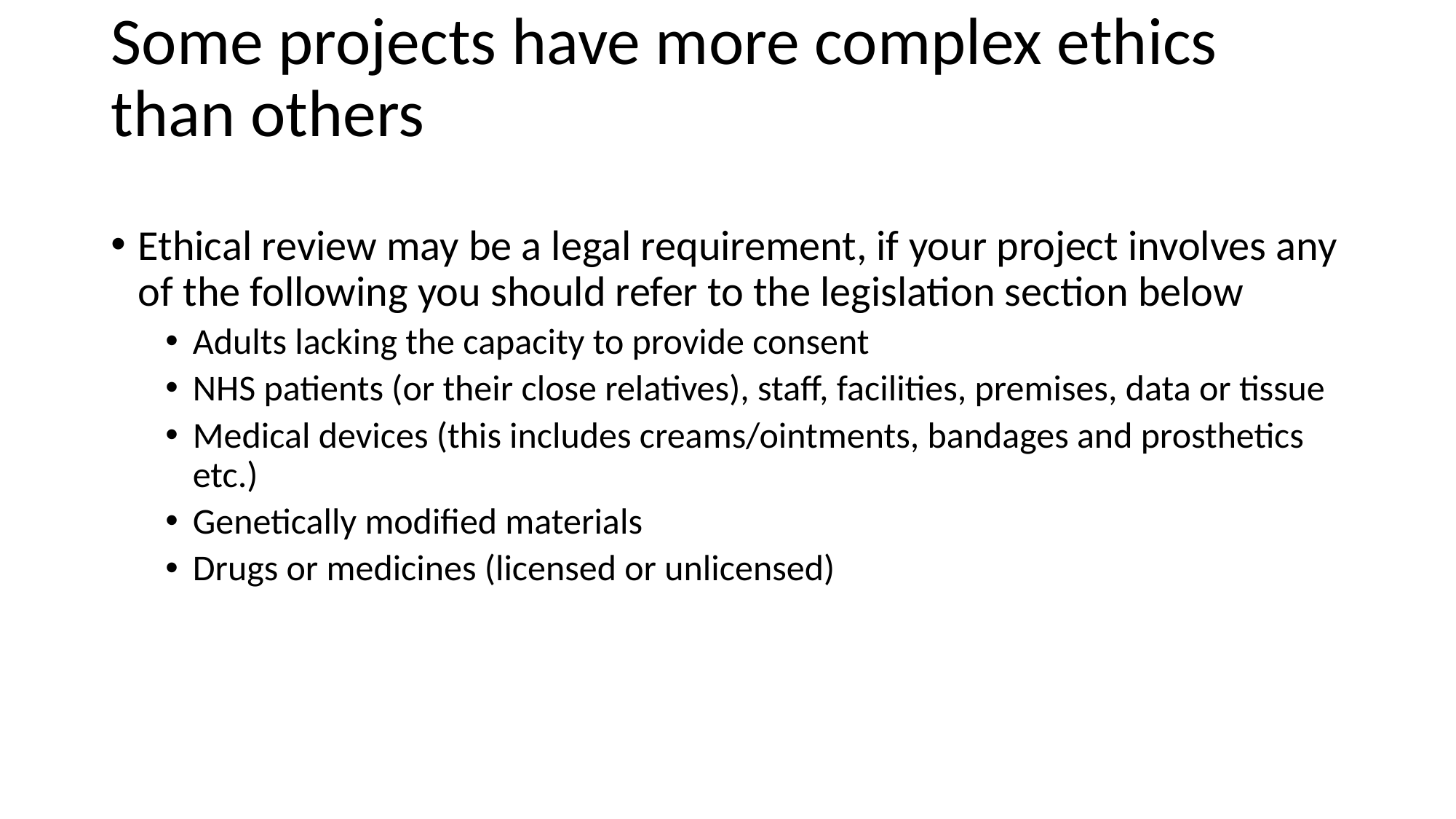

# Some projects have more complex ethics than others
Ethical review may be a legal requirement, if your project involves any of the following you should refer to the legislation section below
Adults lacking the capacity to provide consent
NHS patients (or their close relatives), staff, facilities, premises, data or tissue
Medical devices (this includes creams/ointments, bandages and prosthetics etc.)
Genetically modified materials
Drugs or medicines (licensed or unlicensed)